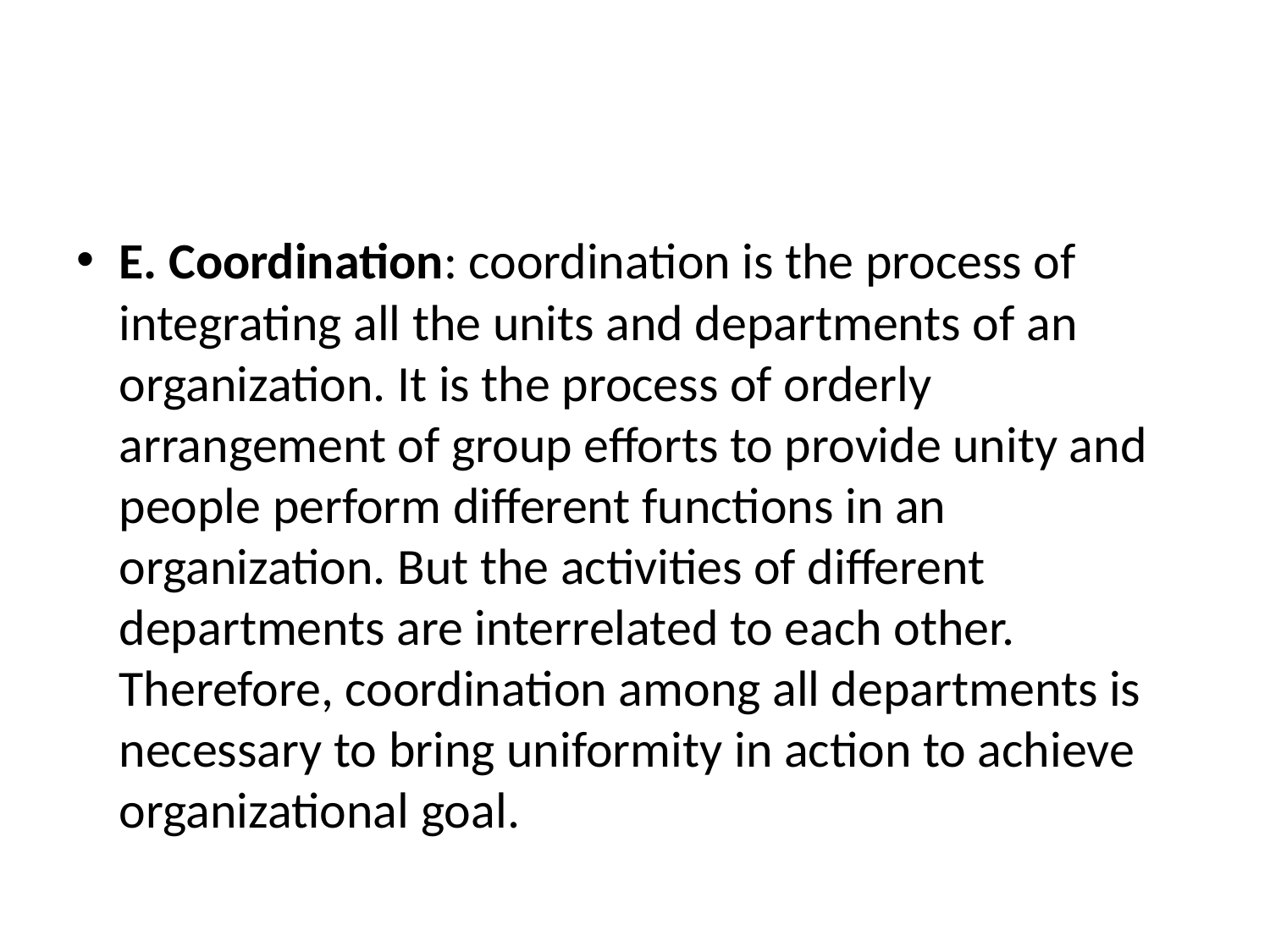

#
E. Coordination: coordination is the process of integrating all the units and departments of an organization. It is the process of orderly arrangement of group efforts to provide unity and people perform different functions in an organization. But the activities of different departments are interrelated to each other. Therefore, coordination among all departments is necessary to bring uniformity in action to achieve organizational goal.